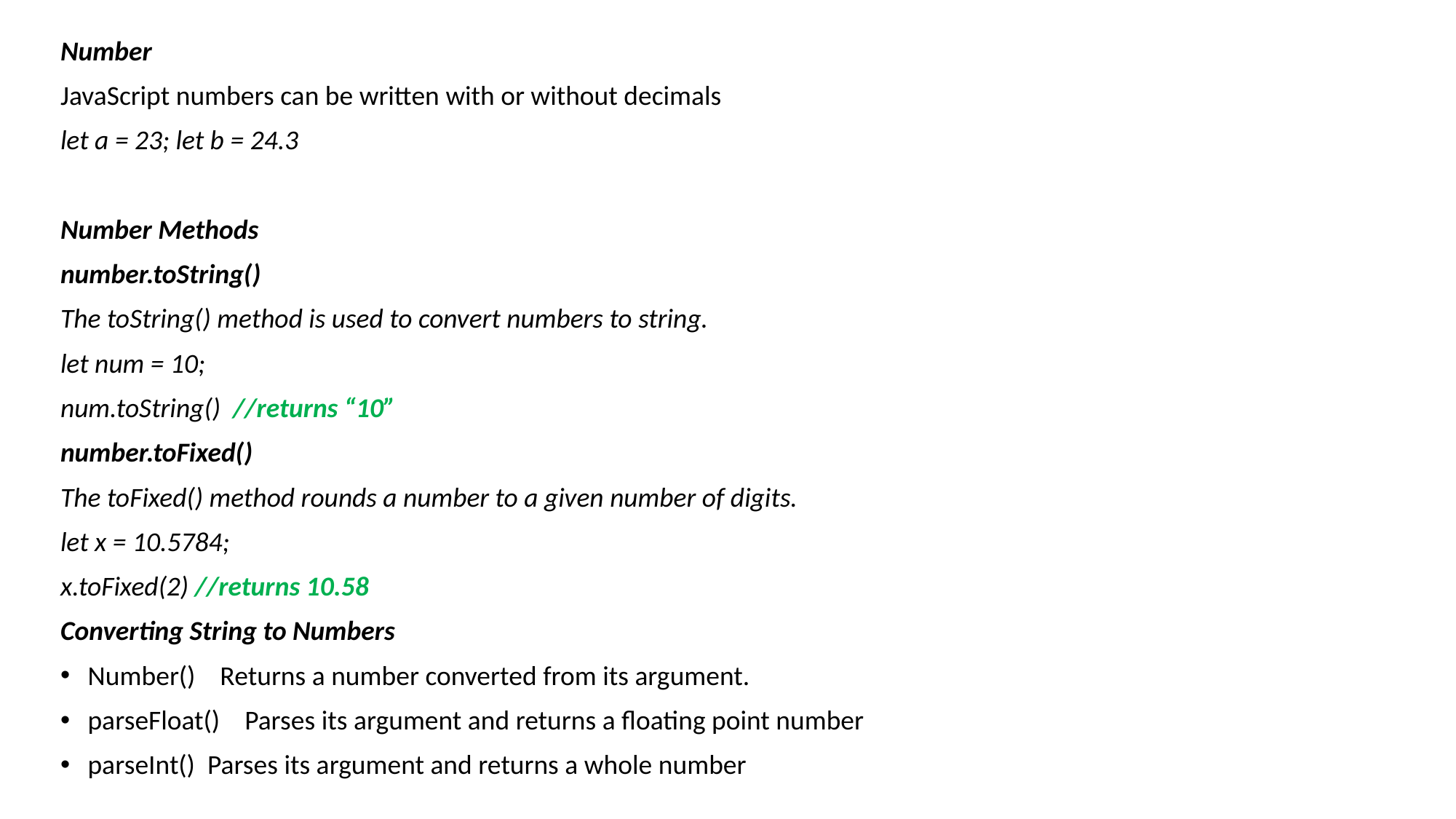

Number
JavaScript numbers can be written with or without decimals
let a = 23; let b = 24.3

Number Methods
number.toString()
The toString() method is used to convert numbers to string.
let num = 10;
num.toString()  //returns “10”
number.toFixed()
The toFixed() method rounds a number to a given number of digits.
let x = 10.5784;
x.toFixed(2) //returns 10.58
Converting String to Numbers
Number()    Returns a number converted from its argument.
parseFloat()    Parses its argument and returns a floating point number
parseInt()  Parses its argument and returns a whole number